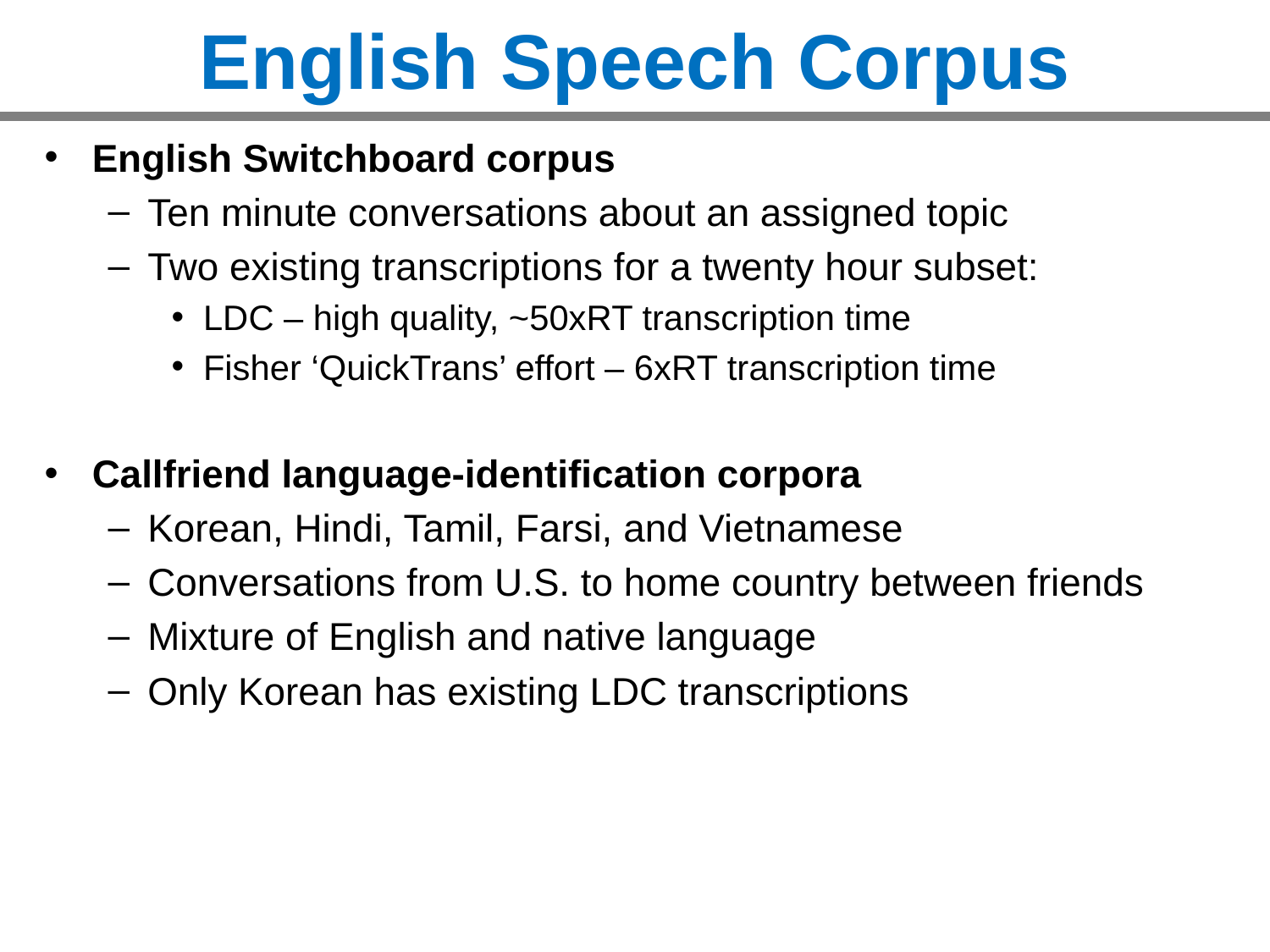

# English Speech Corpus
English Switchboard corpus
Ten minute conversations about an assigned topic
Two existing transcriptions for a twenty hour subset:
LDC – high quality, ~50xRT transcription time
Fisher ‘QuickTrans’ effort – 6xRT transcription time

Callfriend language-identification corpora
Korean, Hindi, Tamil, Farsi, and Vietnamese
Conversations from U.S. to home country between friends
Mixture of English and native language
Only Korean has existing LDC transcriptions